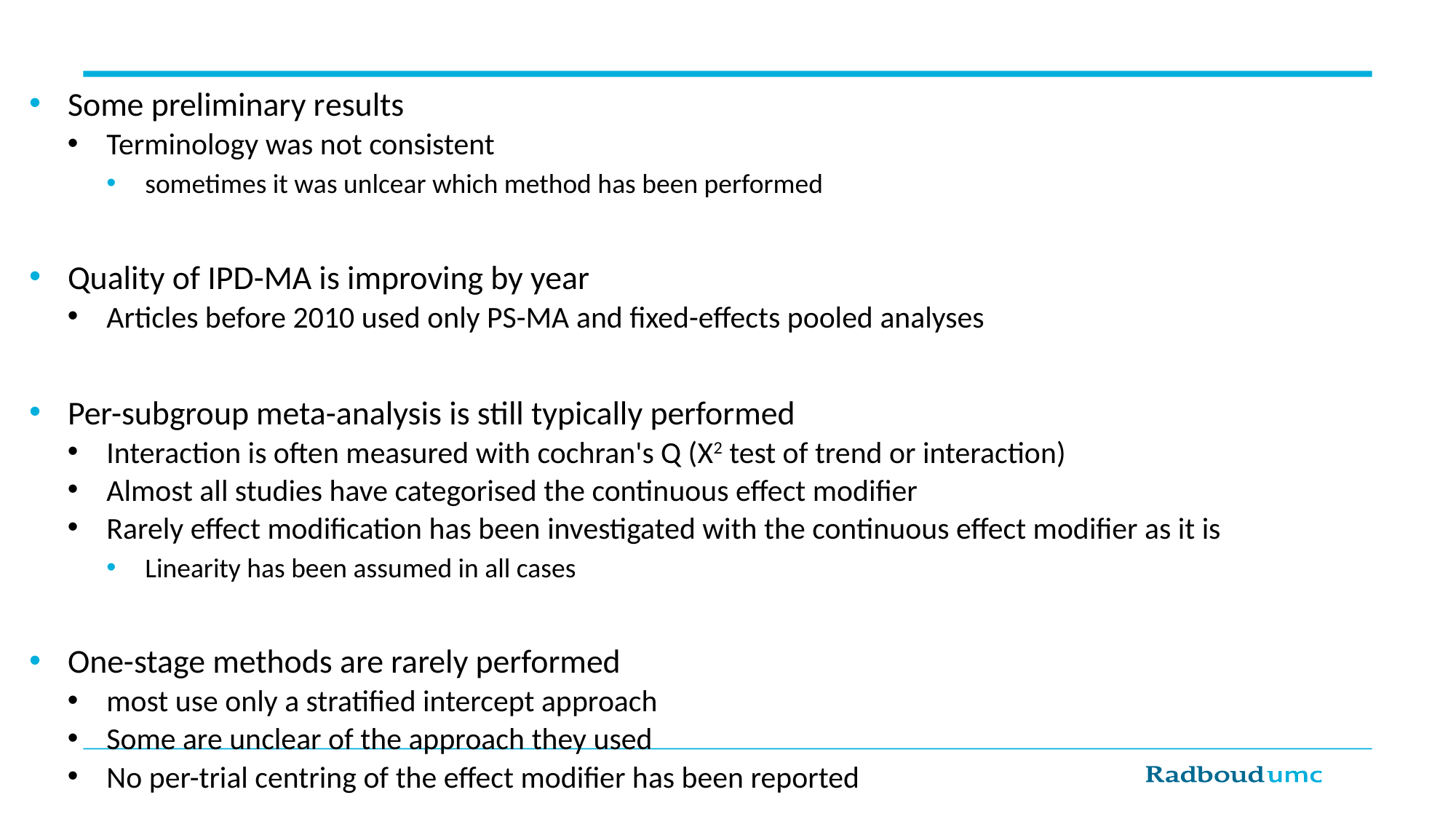

Some preliminary results
Terminology was not consistent
sometimes it was unlcear which method has been performed

Quality of IPD-MA is improving by year
Articles before 2010 used only PS-MA and fixed-effects pooled analyses

Per-subgroup meta-analysis is still typically performed
Interaction is often measured with cochran's Q (Χ2 test of trend or interaction)
Almost all studies have categorised the continuous effect modifier
Rarely effect modification has been investigated with the continuous effect modifier as it is
Linearity has been assumed in all cases

One-stage methods are rarely performed
most use only a stratified intercept approach
Some are unclear of the approach they used
No per-trial centring of the effect modifier has been reported